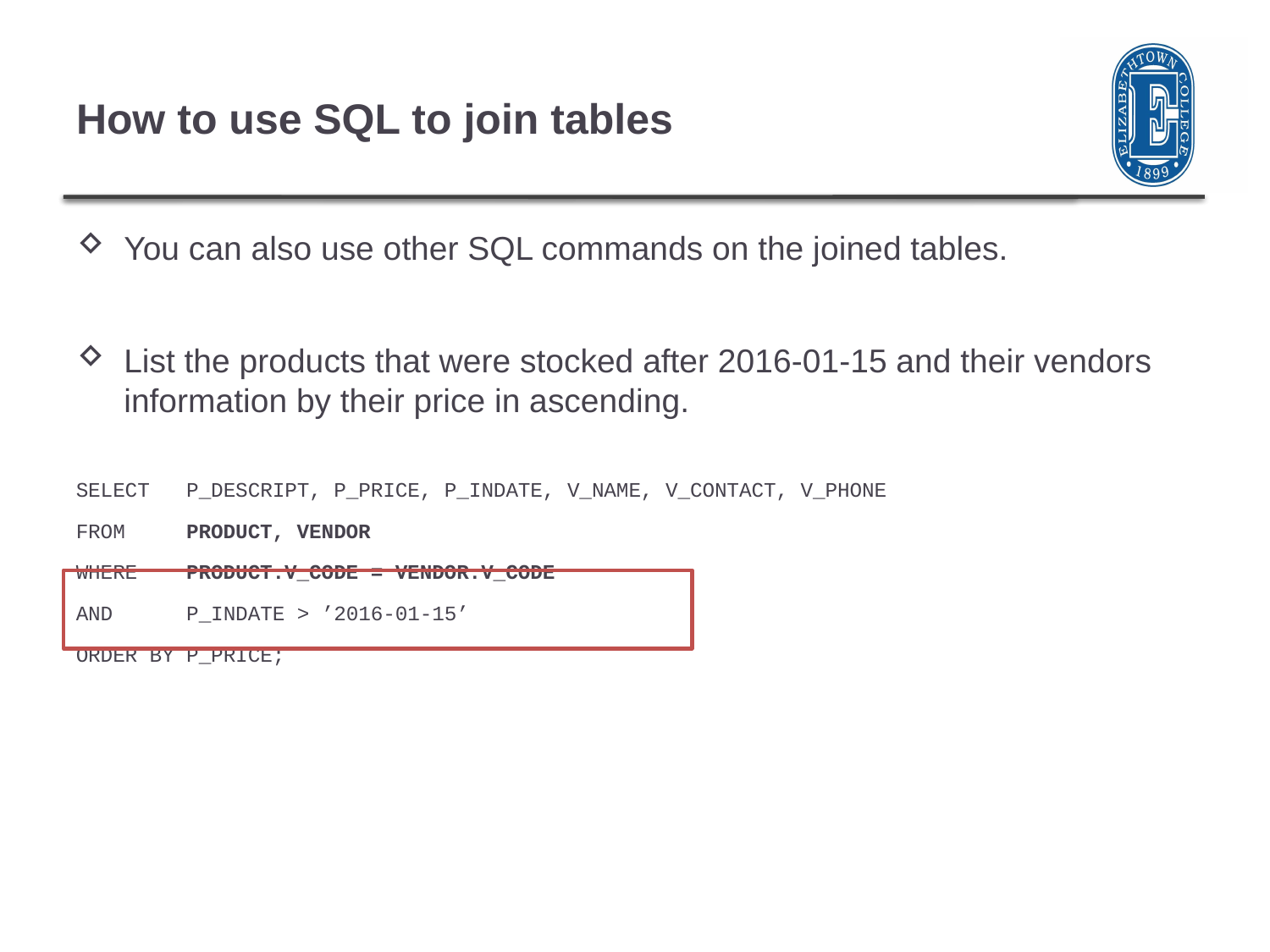

# How to use SQL to join tables
You can also use other SQL commands on the joined tables.

List the products that were stocked after 2016-01-15 and their vendors information by their price in ascending.

SELECT   P_DESCRIPT, P_PRICE, P_INDATE, V_NAME, V_CONTACT, V_PHONE
FROM     PRODUCT, VENDOR
WHERE    PRODUCT.V_CODE = VENDOR.V_CODE
AND      P_INDATE > ’2016-01-15’
ORDER BY P_PRICE;